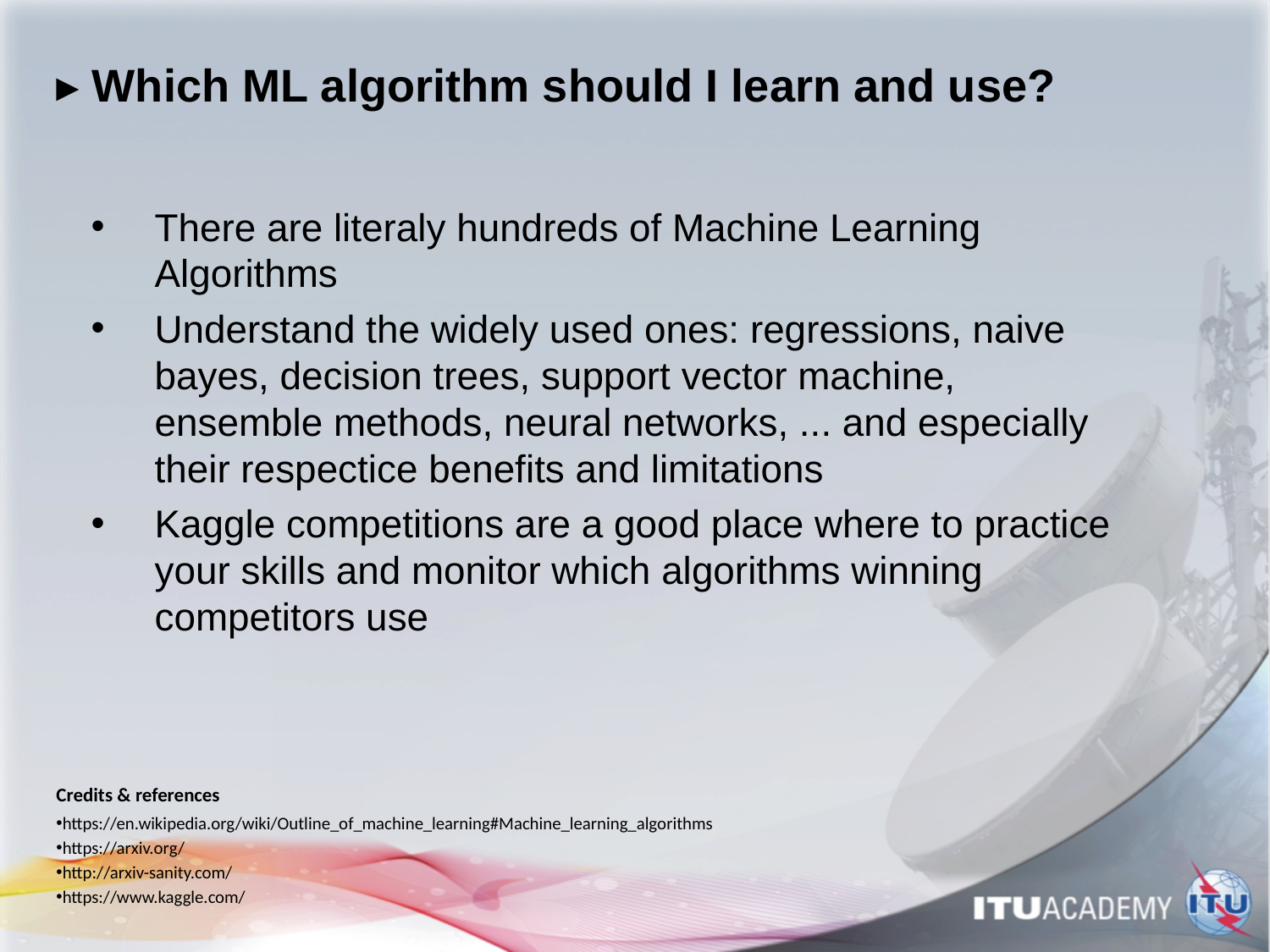

# ▸ Which ML algorithm should I learn and use?
There are literaly hundreds of Machine Learning Algorithms
Understand the widely used ones: regressions, naive bayes, decision trees, support vector machine, ensemble methods, neural networks, ... and especially their respectice benefits and limitations
Kaggle competitions are a good place where to practice your skills and monitor which algorithms winning competitors use
Credits & references
https://en.wikipedia.org/wiki/Outline_of_machine_learning#Machine_learning_algorithms
https://arxiv.org/
http://arxiv-sanity.com/
https://www.kaggle.com/